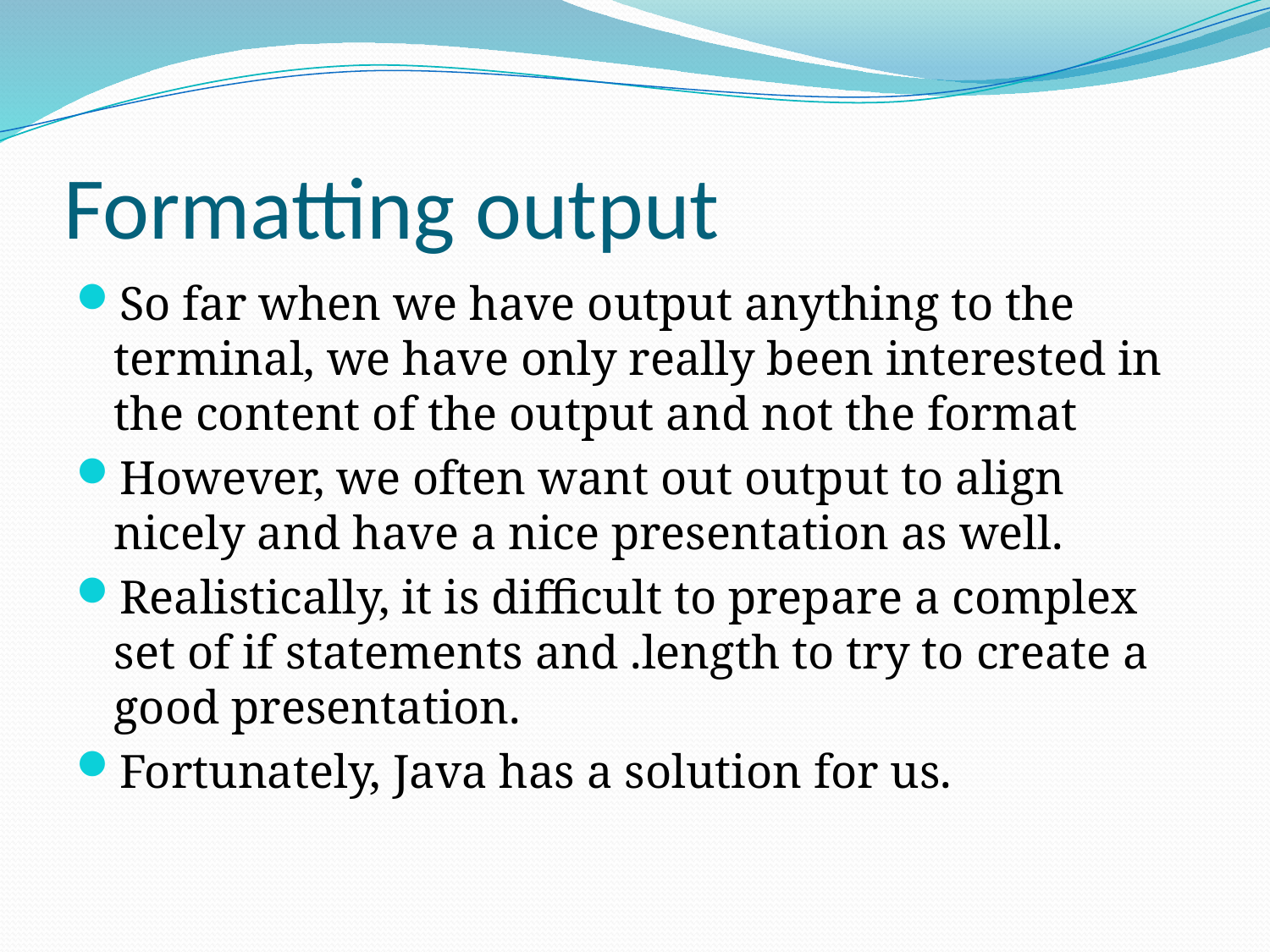

# Formatting output
So far when we have output anything to the terminal, we have only really been interested in the content of the output and not the format
However, we often want out output to align nicely and have a nice presentation as well.
Realistically, it is difficult to prepare a complex set of if statements and .length to try to create a good presentation.
Fortunately, Java has a solution for us.